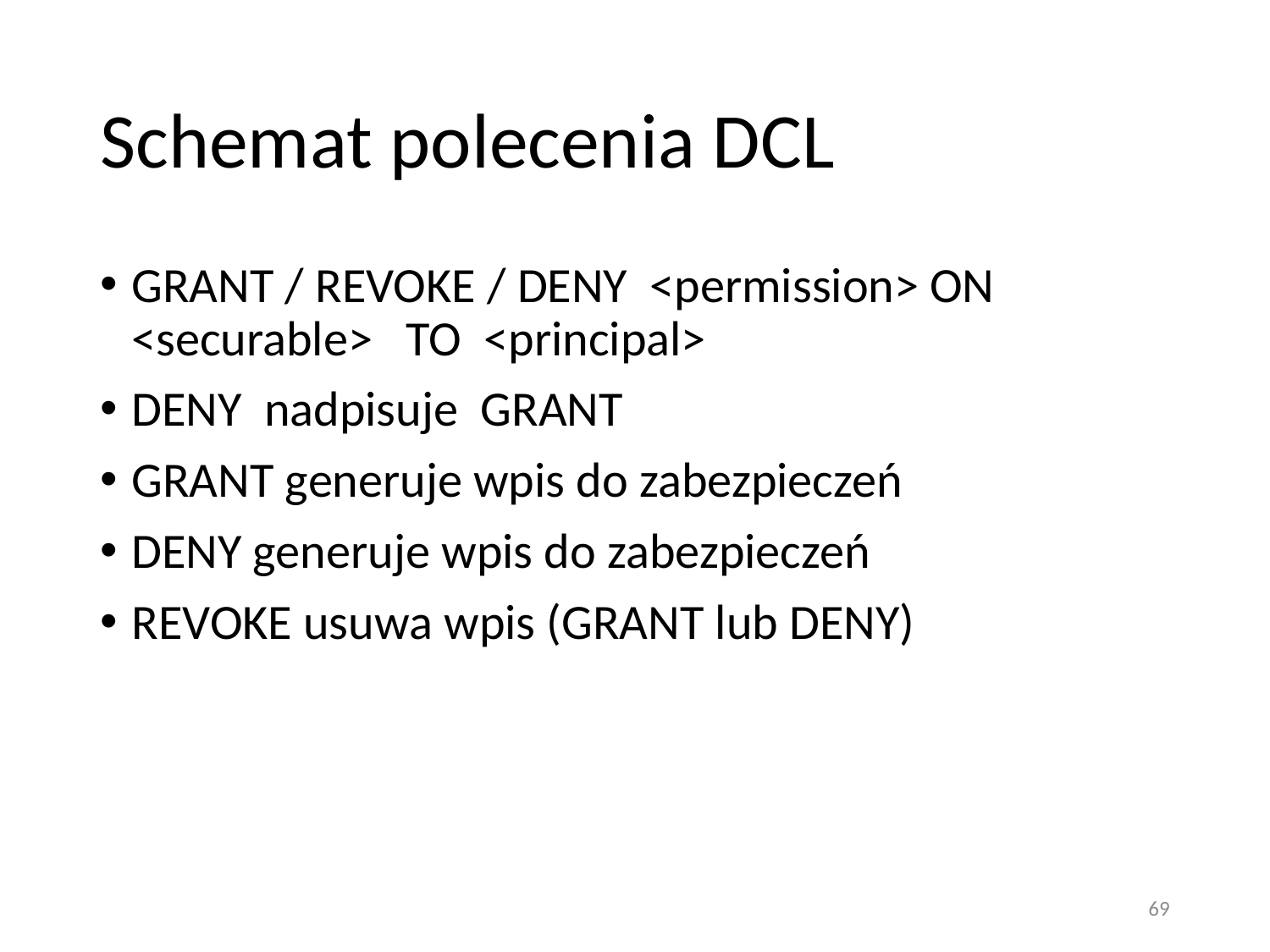

# Schemat polecenia DCL
GRANT / REVOKE / DENY  <permission> ON  <securable>   TO  <principal>
DENY  nadpisuje  GRANT
GRANT generuje wpis do zabezpieczeń
DENY generuje wpis do zabezpieczeń
REVOKE usuwa wpis (GRANT lub DENY)

69